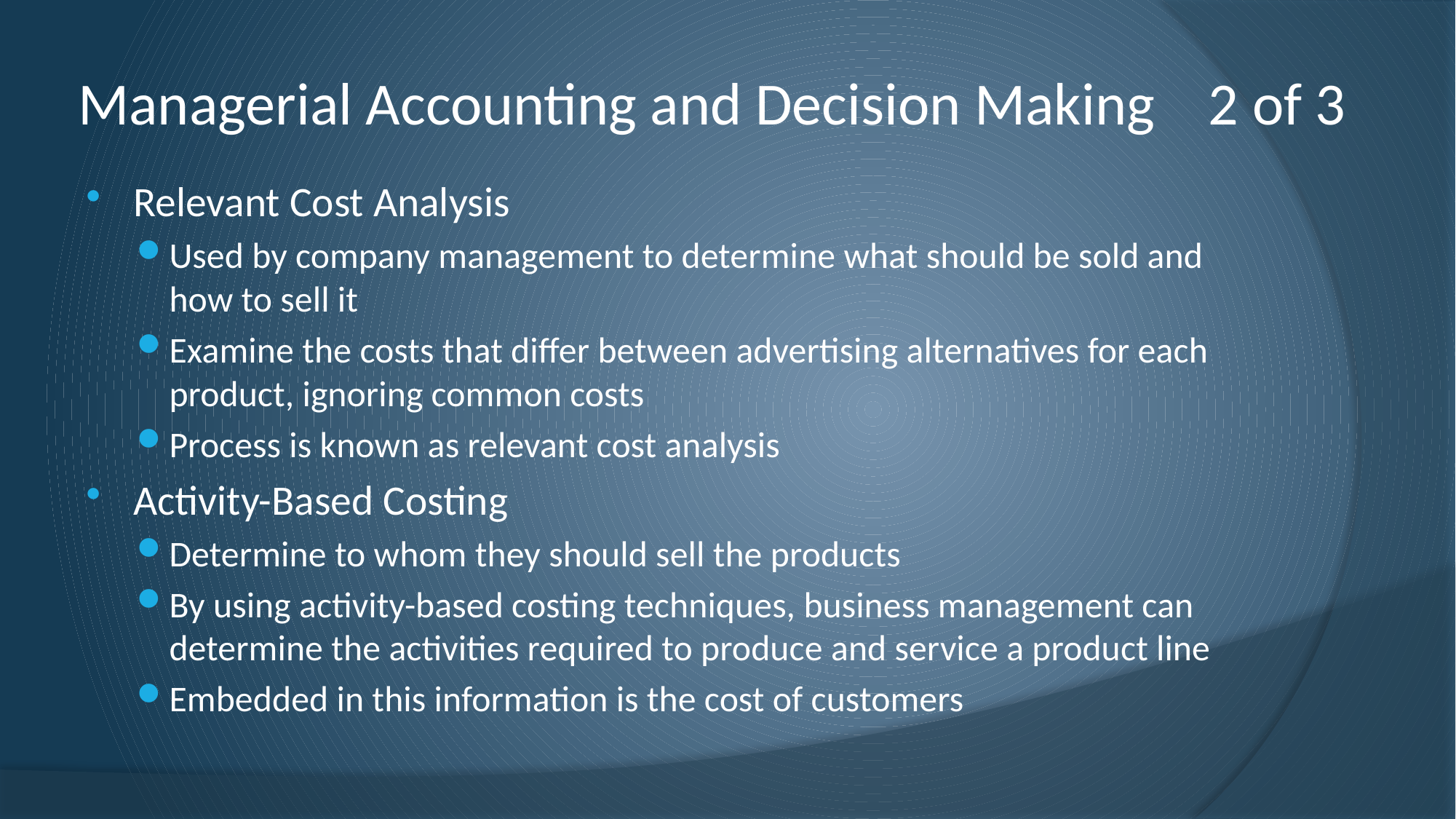

# Managerial Accounting and Decision Making    2 of 3
Relevant Cost Analysis
Used by company management to determine what should be sold and how to sell it
Examine the costs that differ between advertising alternatives for each product, ignoring common costs
Process is known as relevant cost analysis
Activity-Based Costing
Determine to whom they should sell the products
By using activity-based costing techniques, business management can determine the activities required to produce and service a product line
Embedded in this information is the cost of customers